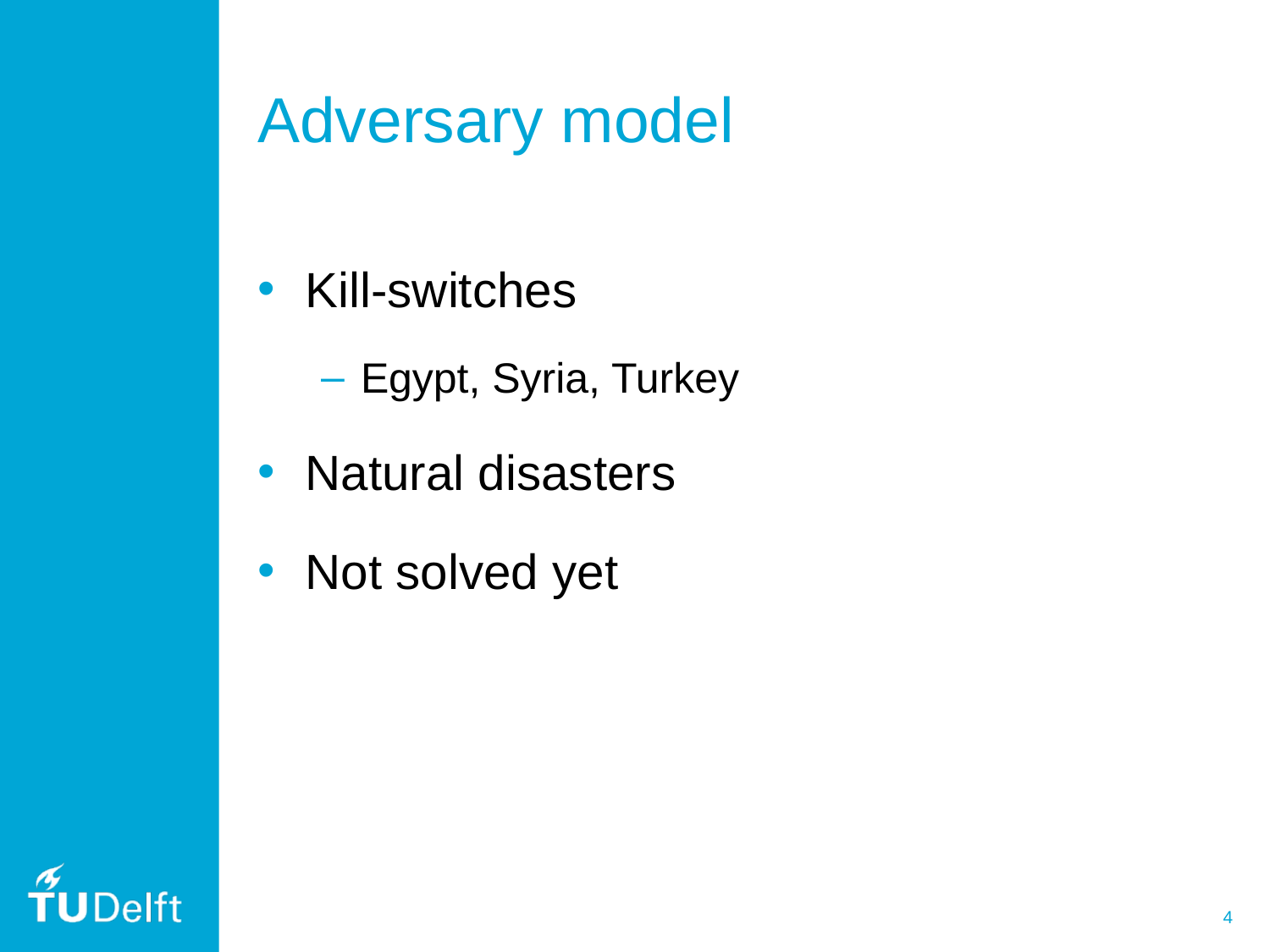

# Adversary model
Kill-switches
Egypt, Syria, Turkey
Natural disasters
Not solved yet